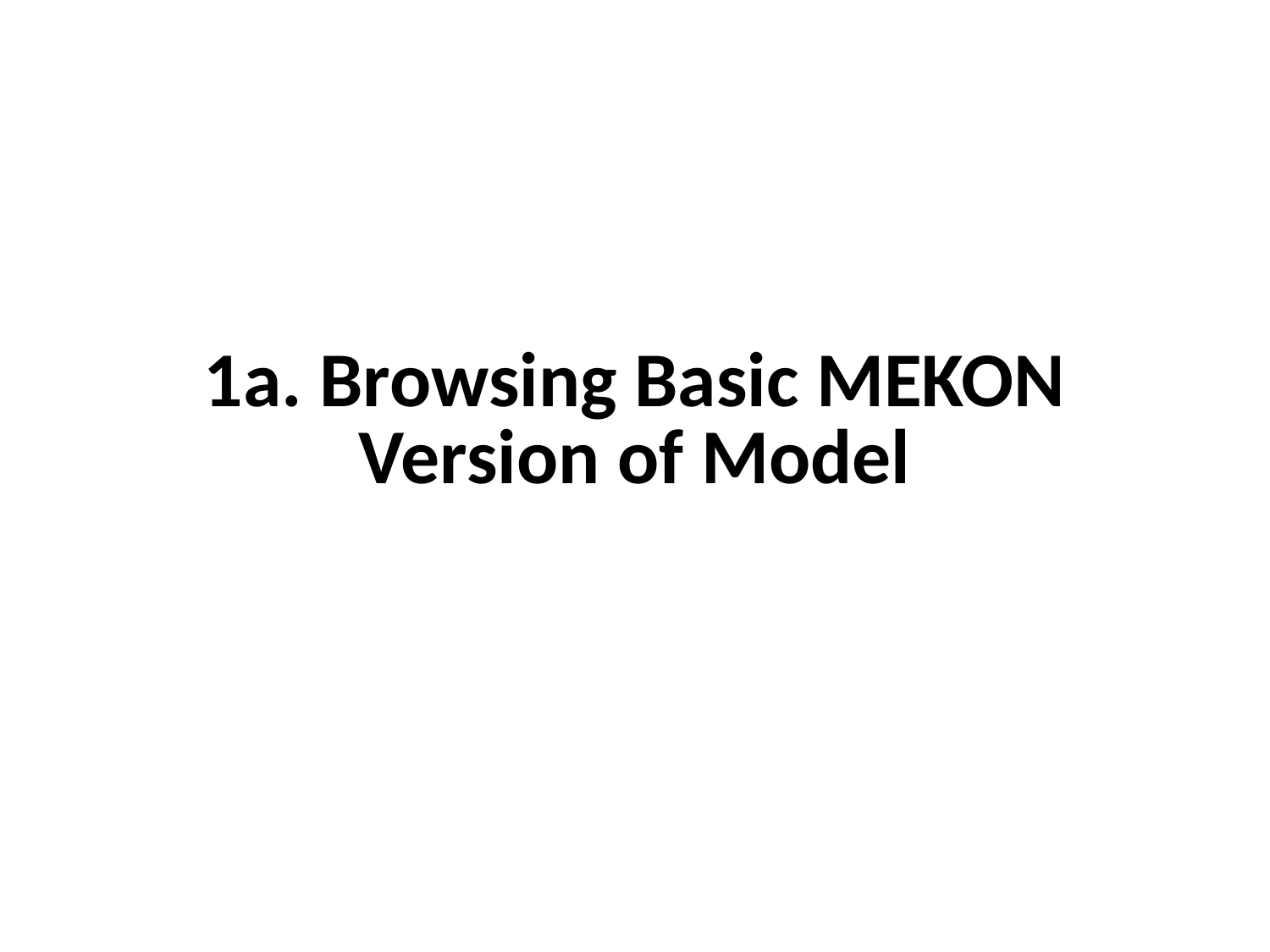

# 1a. Browsing Basic MEKON Version of Model